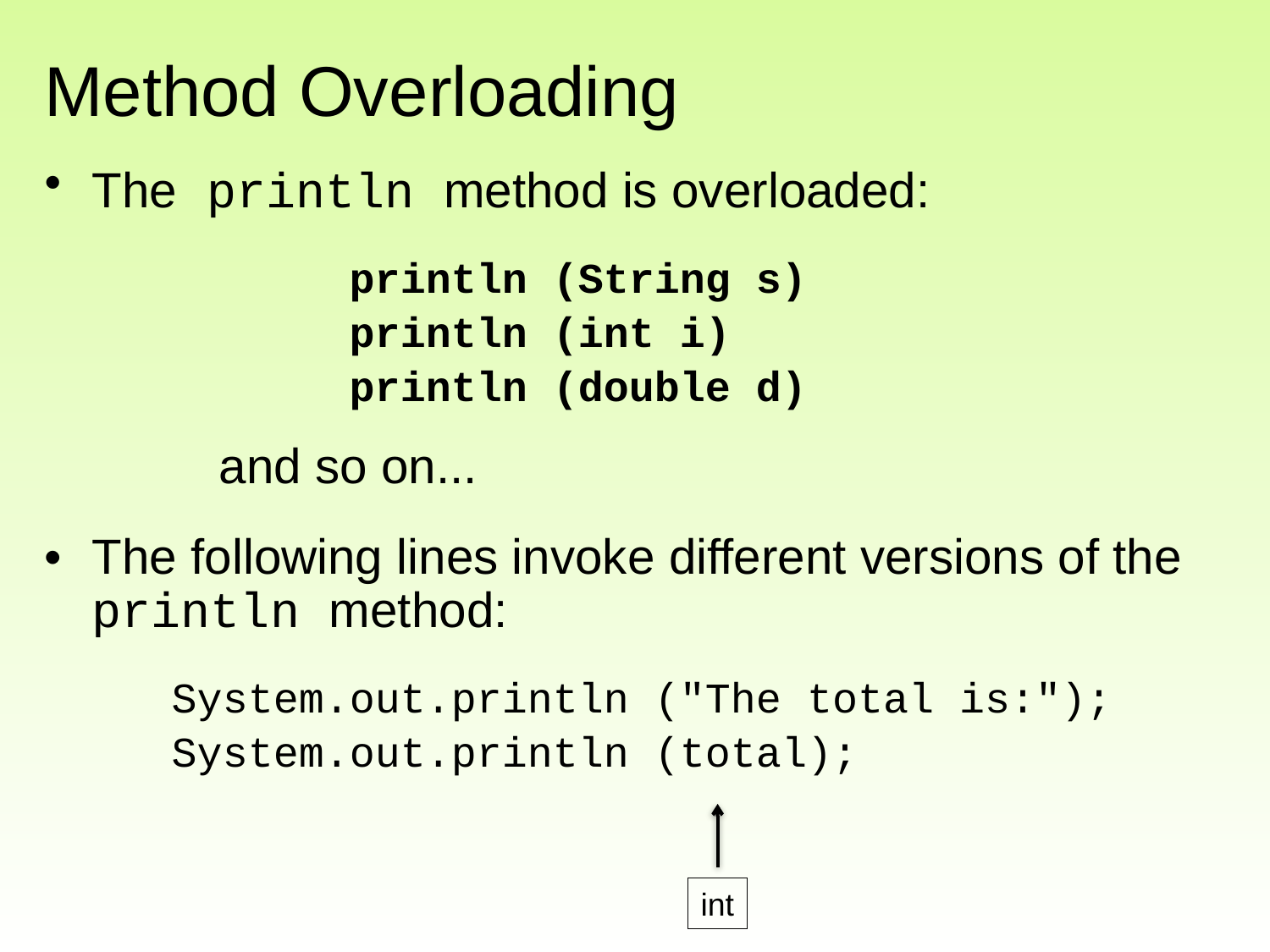

# Method Overloading
The println method is overloaded:
            println (String s)
            println (int i)
            println (double d)
		and so on...
The following lines invoke different versions of the println method:
     System.out.println ("The total is:");
     System.out.println (total);
int